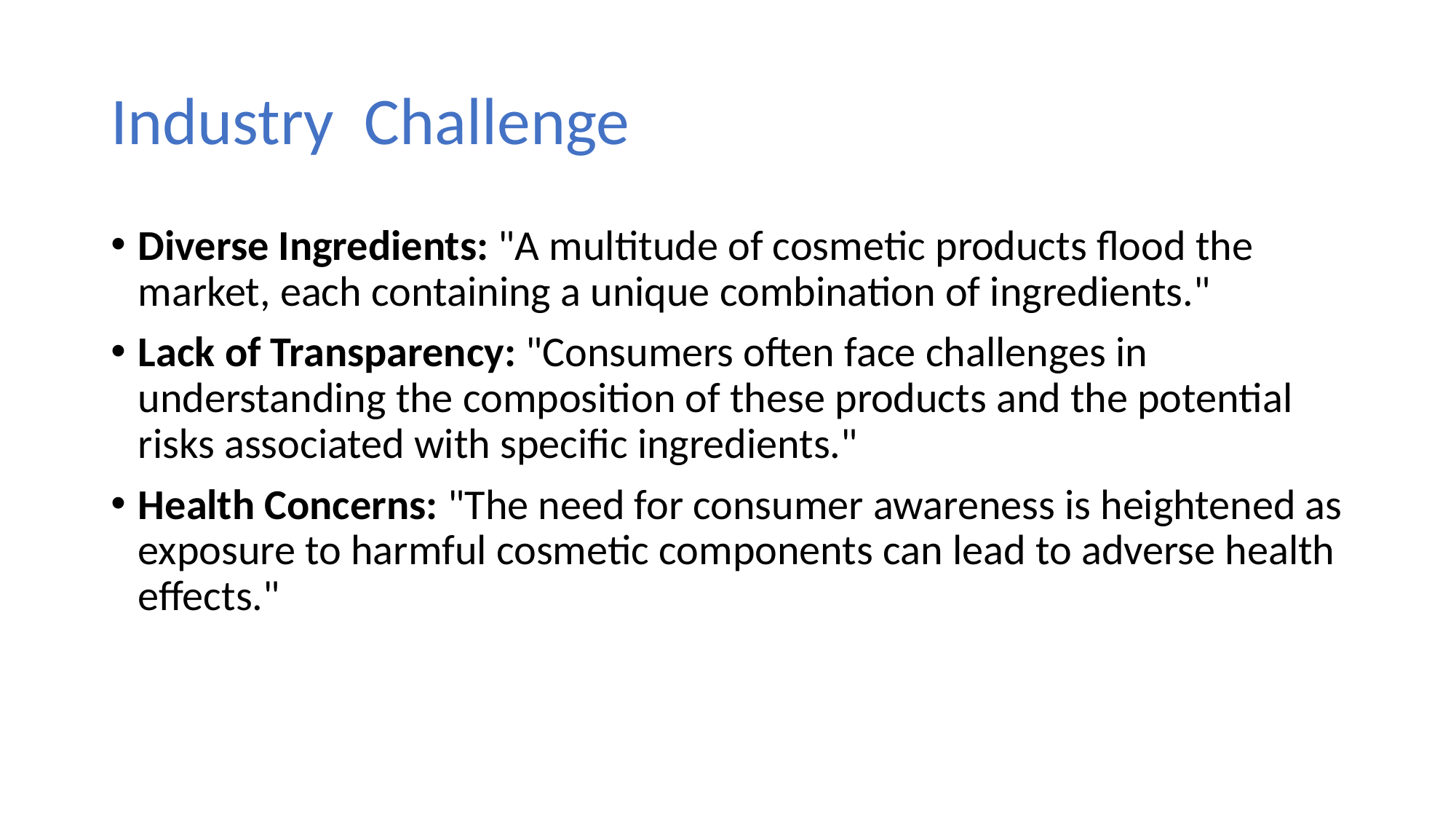

# Industry  Challenge
Diverse Ingredients: "A multitude of cosmetic products flood the market, each containing a unique combination of ingredients."
Lack of Transparency: "Consumers often face challenges in understanding the composition of these products and the potential risks associated with specific ingredients."
Health Concerns: "The need for consumer awareness is heightened as exposure to harmful cosmetic components can lead to adverse health effects."